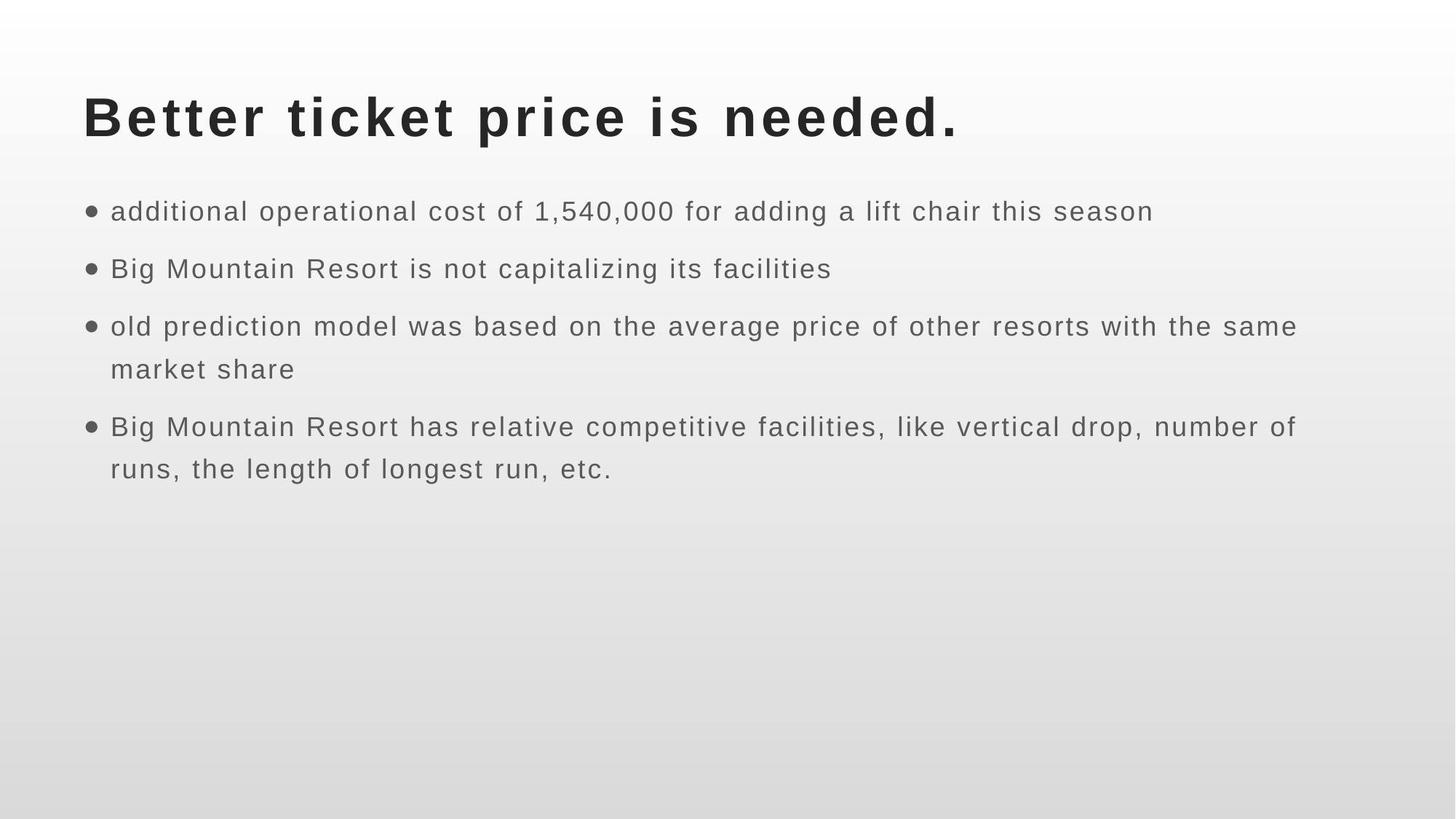

# Better ticket price is needed.
additional operational cost of 1,540,000 for adding a lift chair this season
Big Mountain Resort is not capitalizing its facilities
old prediction model was based on the average price of other resorts with the same market share
Big Mountain Resort has relative competitive facilities, like vertical drop, number of runs, the length of longest run, etc.